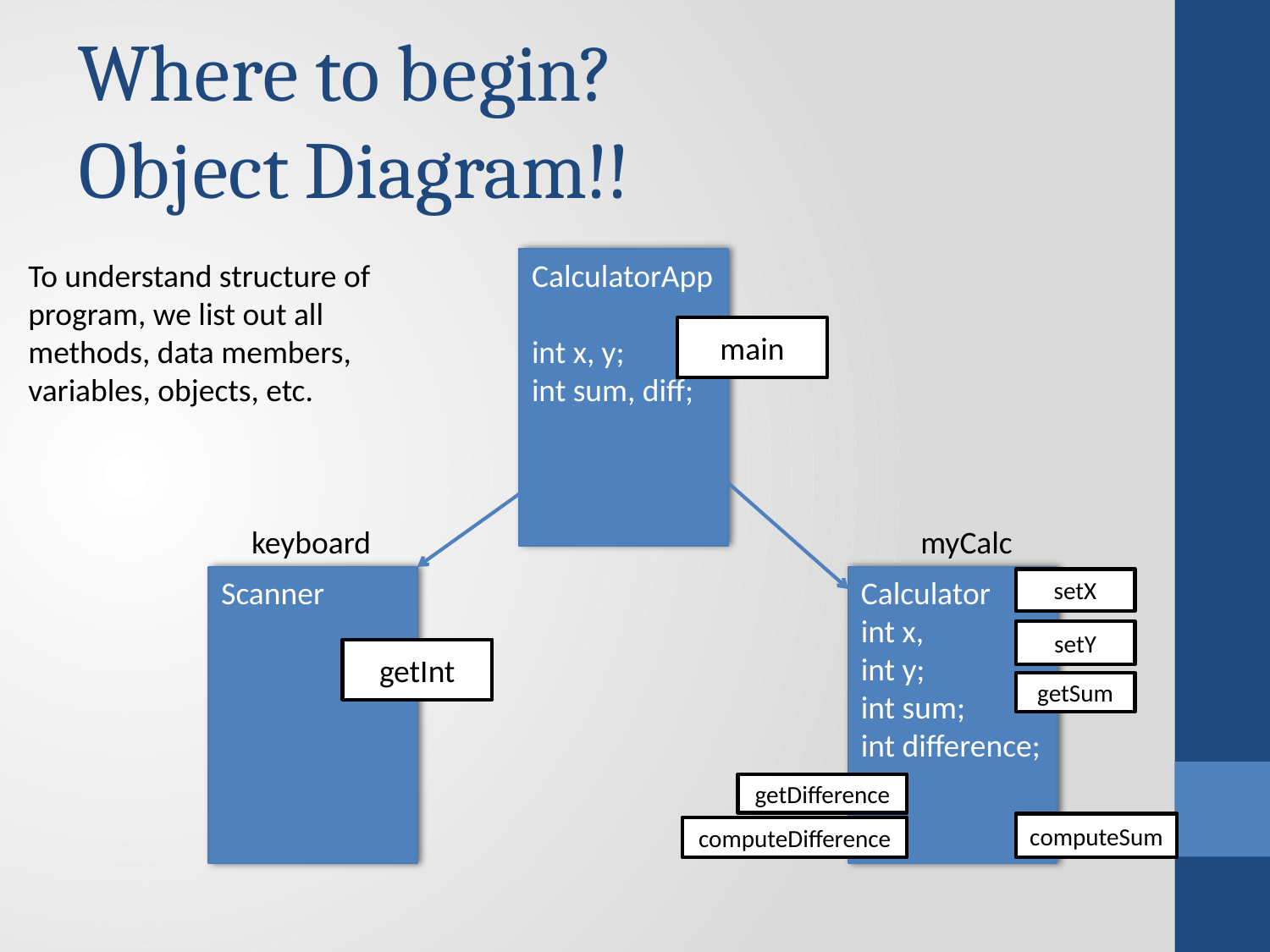

# Where to begin? Object Diagram!!
To understand structure of program, we list out all methods, data members, variables, objects, etc.
CalculatorApp

int x, y;
int sum, diff;
main
keyboard
myCalc
Scanner

Calculator
int x,
int y;
int sum;
int difference;

setX
setY
getInt
getSum
getDifference
computeSum
computeDifference